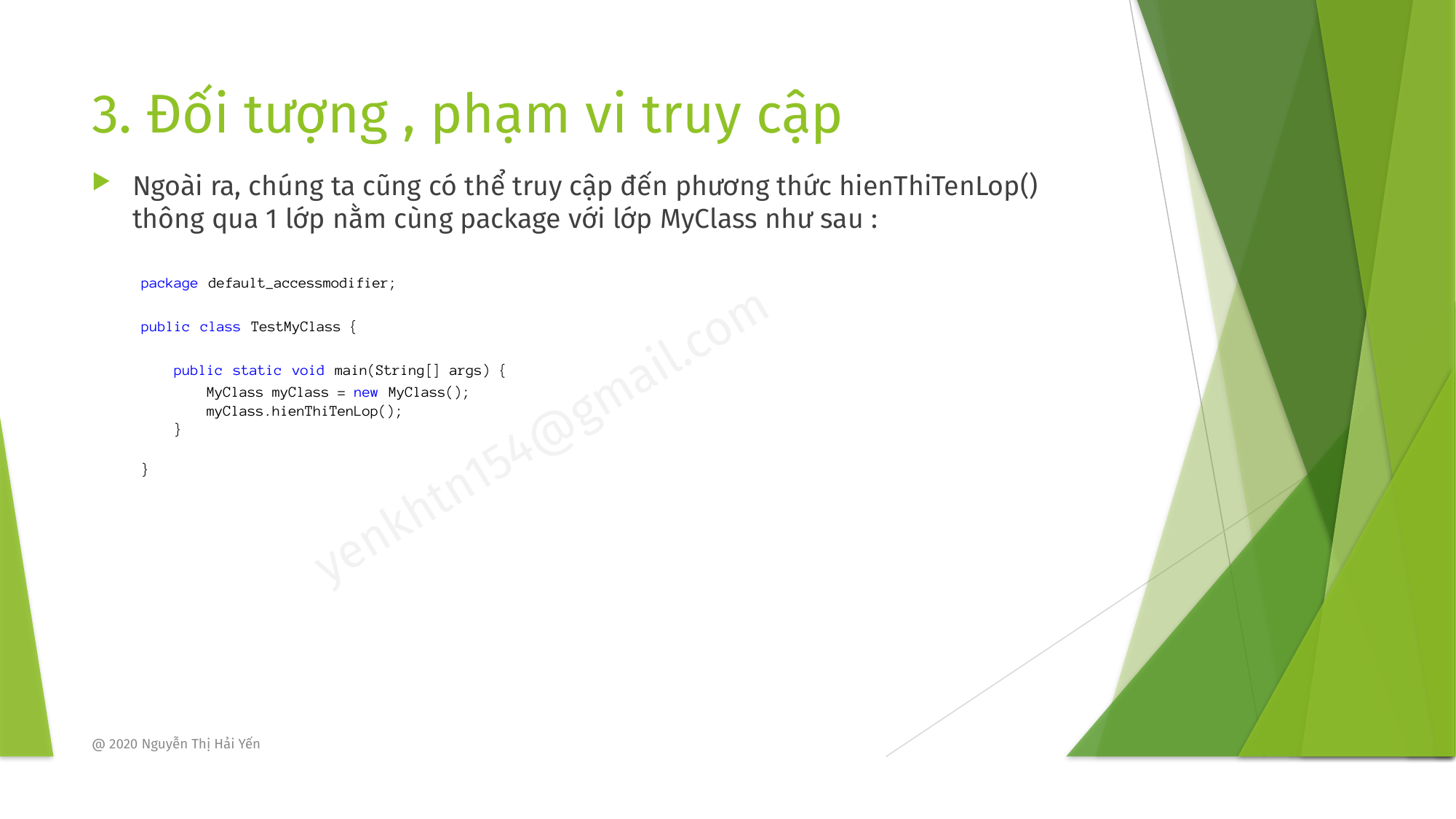

# 3. Đối tượng , phạm vi truy cập
Ngoài ra, chúng ta cũng có thể truy cập đến phương thức hienThiTenLop() thông qua 1 lớp nằm cùng package với lớp MyClass như sau :

package default_accessmodifier;

public class TestMyClass {

    public static void main(String[] args) {
        MyClass myClass = new MyClass();
        myClass.hienThiTenLop();
    }

}
@ 2020 Nguyễn Thị Hải Yến